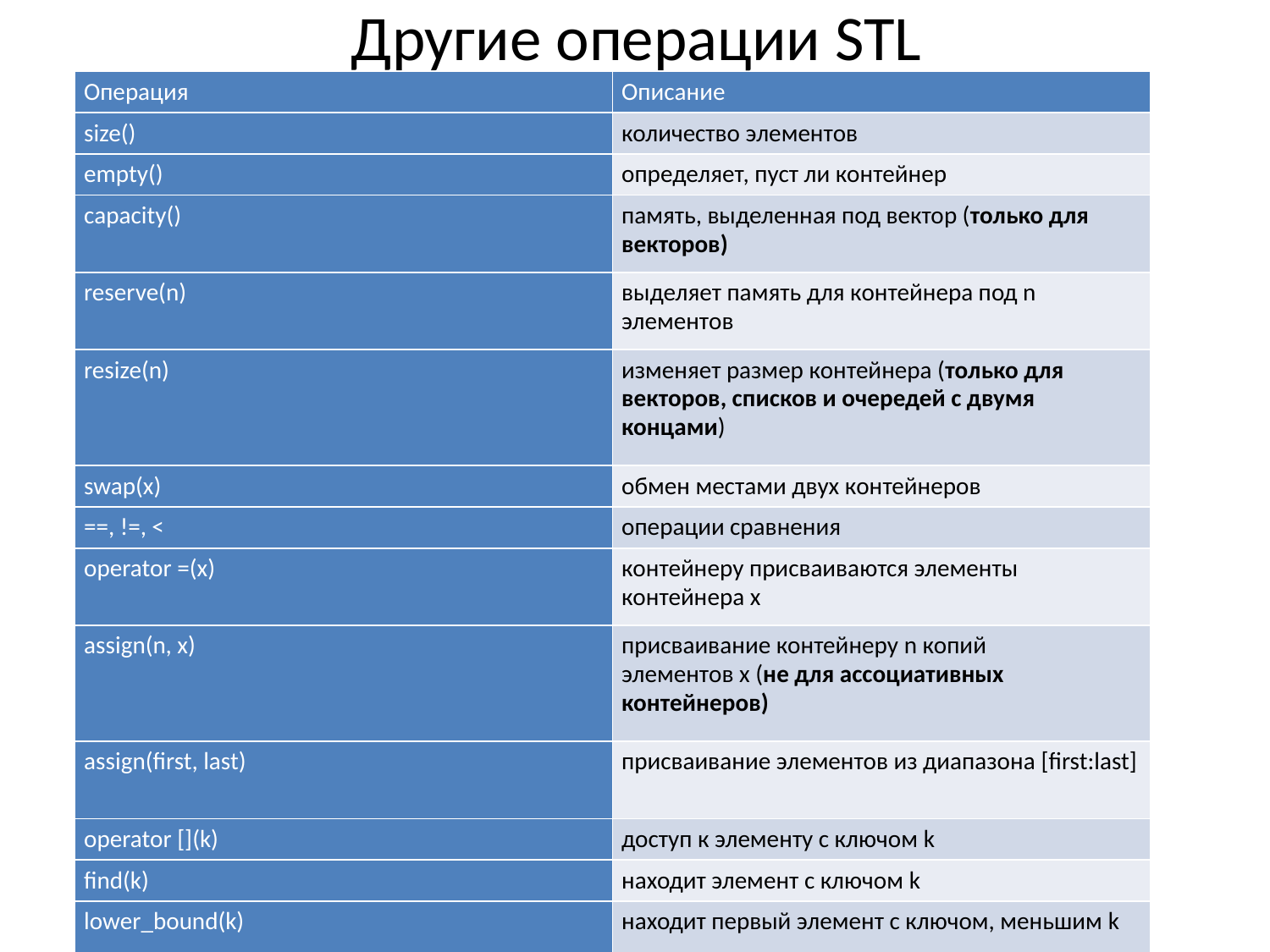

Другие операции STL
| Операция | Описание |
| --- | --- |
| size() | количество элементов |
| empty() | определяет, пуст ли контейнер |
| capacity() | память, выделенная под вектор (только для векторов) |
| reserve(n) | выделяет память для контейнера под n элементов |
| resize(n) | изменяет размер контейнера (только для векторов, списков и очередей с двумя концами) |
| swap(x) | обмен местами двух контейнеров |
| ==, !=, < | операции сравнения |
| operator =(x) | контейнеру присваиваются элементы контейнера х |
| assign(n, x) | присваивание контейнеру n копий элементов х (не для ассоциативных контейнеров) |
| assign(first, last) | присваивание элементов из диапазона [first:last] |
| operator [](k) | доступ к элементу с ключом k |
| find(k) | находит элемент с ключом k |
| lower\_bound(k) | находит первый элемент с ключом, меньшим k |
| upper\_bound(k) | находит первый элемент с ключом, большим k |
| equal\_range(k) | находит lower\_bound (нижнюю границу) и upper\_bound (верхнюю границу) элементов с ключом k |